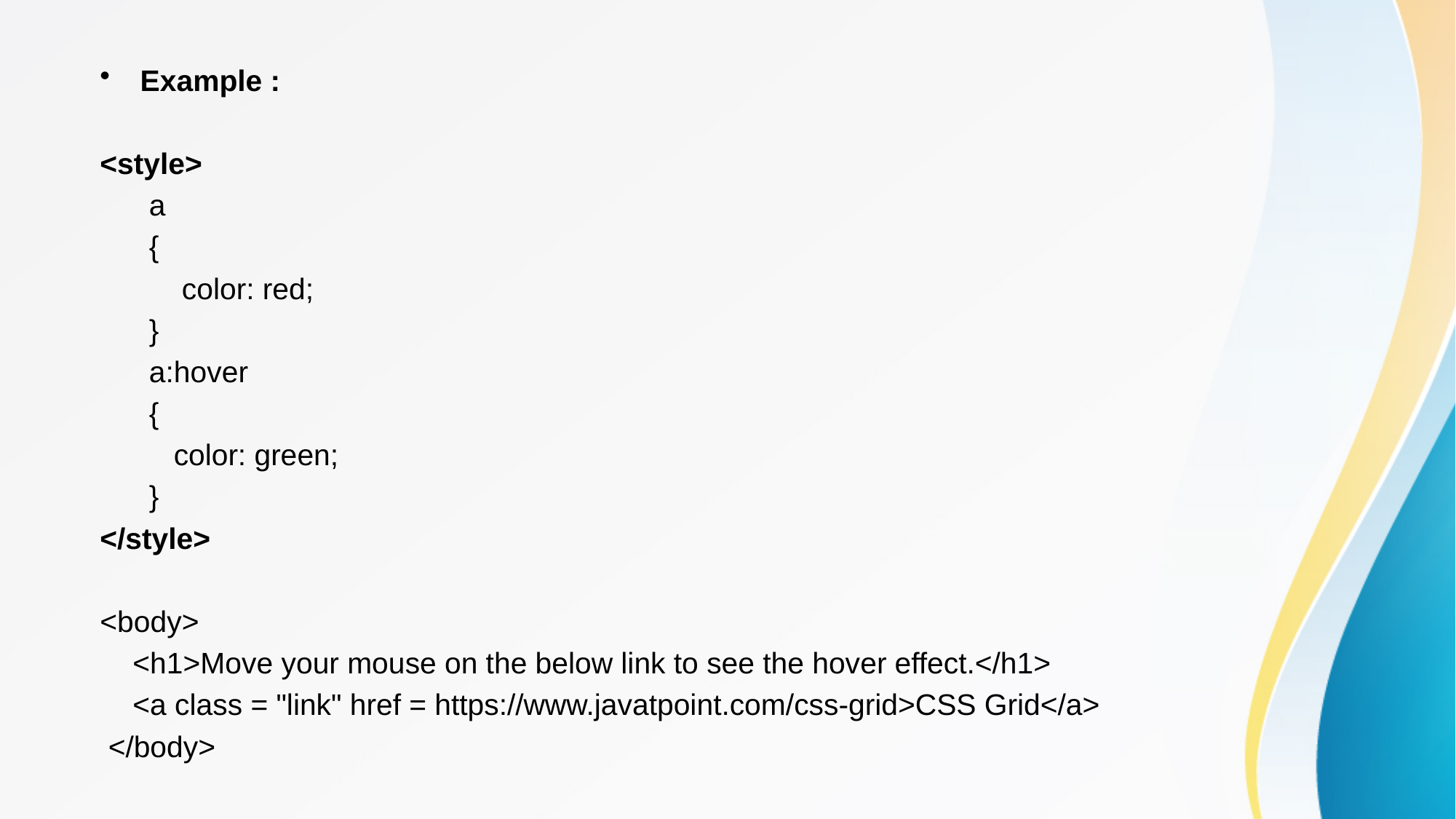

Example :

<style>
      a
      {
          color: red;
      }
      a:hover
      {
         color: green;
      }
</style>

<body>
    <h1>Move your mouse on the below link to see the hover effect.</h1>
    <a class = "link" href = https://www.javatpoint.com/css-grid>CSS Grid</a>
 </body>